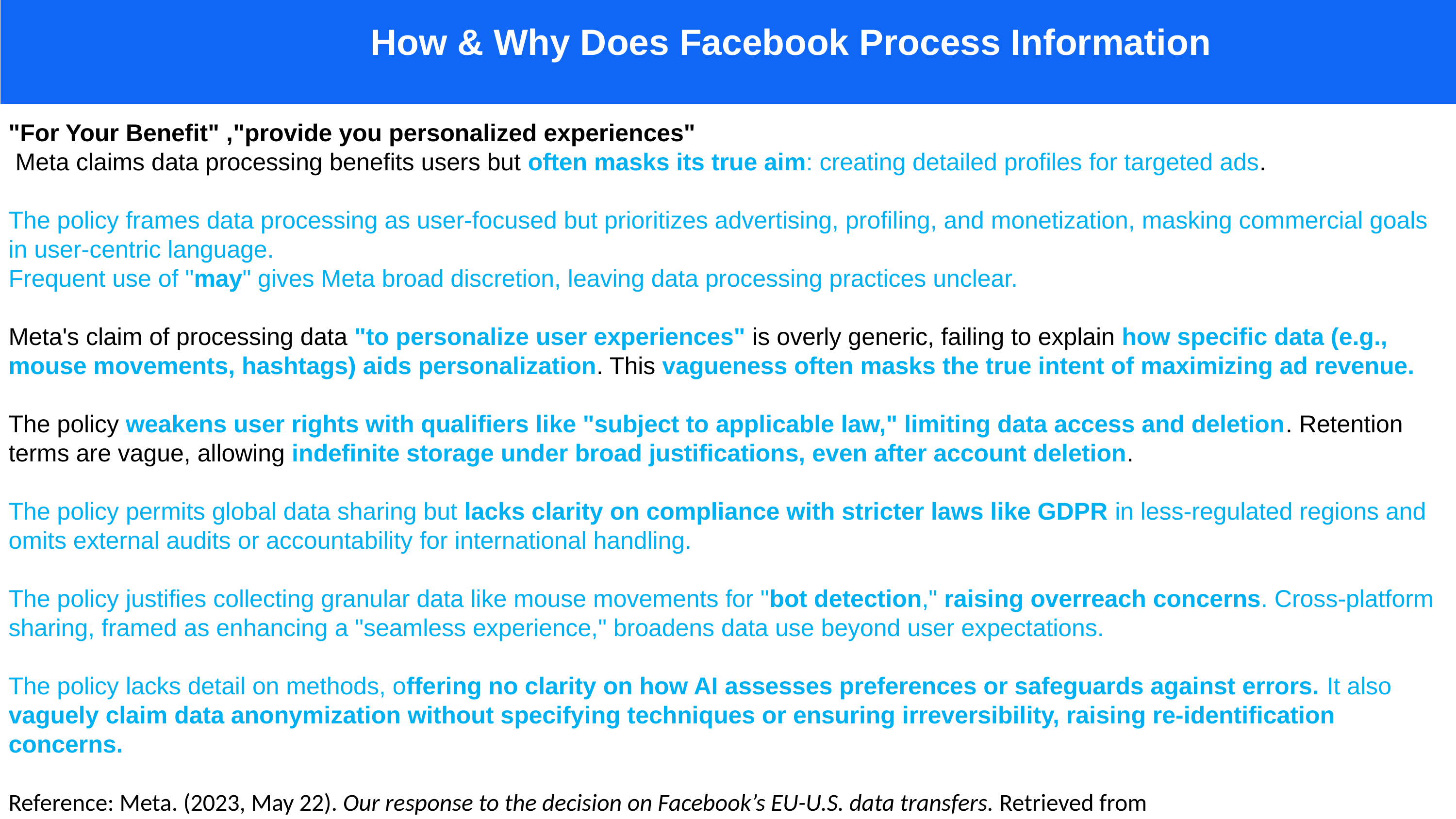

How & Why Does Facebook Process Information
"For Your Benefit" ,"provide you personalized experiences"
 Meta claims data processing benefits users but often masks its true aim: creating detailed profiles for targeted ads.

The policy frames data processing as user-focused but prioritizes advertising, profiling, and monetization, masking commercial goals in user-centric language.
​Frequent use of "may" gives Meta broad discretion, leaving data processing practices unclear.

​Meta's claim of processing data "to personalize user experiences" is overly generic, failing to explain how specific data (e.g., mouse movements, hashtags) aids personalization. This vagueness often masks the true intent of maximizing ad revenue.

The policy weakens user rights with qualifiers like "subject to applicable law," limiting data access and deletion. Retention terms are vague, allowing indefinite storage under broad justifications, even after account deletion.

The policy permits global data sharing but lacks clarity on compliance with stricter laws like GDPR in less-regulated regions and omits external audits or accountability for international handling.

The policy justifies collecting granular data like mouse movements for "bot detection," raising overreach concerns. Cross-platform sharing, framed as enhancing a "seamless experience," broadens data use beyond user expectations.

​The policy lacks detail on methods, offering no clarity on how AI assesses preferences or safeguards against errors. It also vaguely claim data anonymization without specifying techniques or ensuring irreversibility, raising re-identification concerns.

Reference: Meta. (2023, May 22). Our response to the decision on Facebook’s EU-U.S. data transfers. Retrieved from https://about.fb.com/news/2023/05/our-response-to-the-decision-on-facebooks-eu-us-data-transfers/